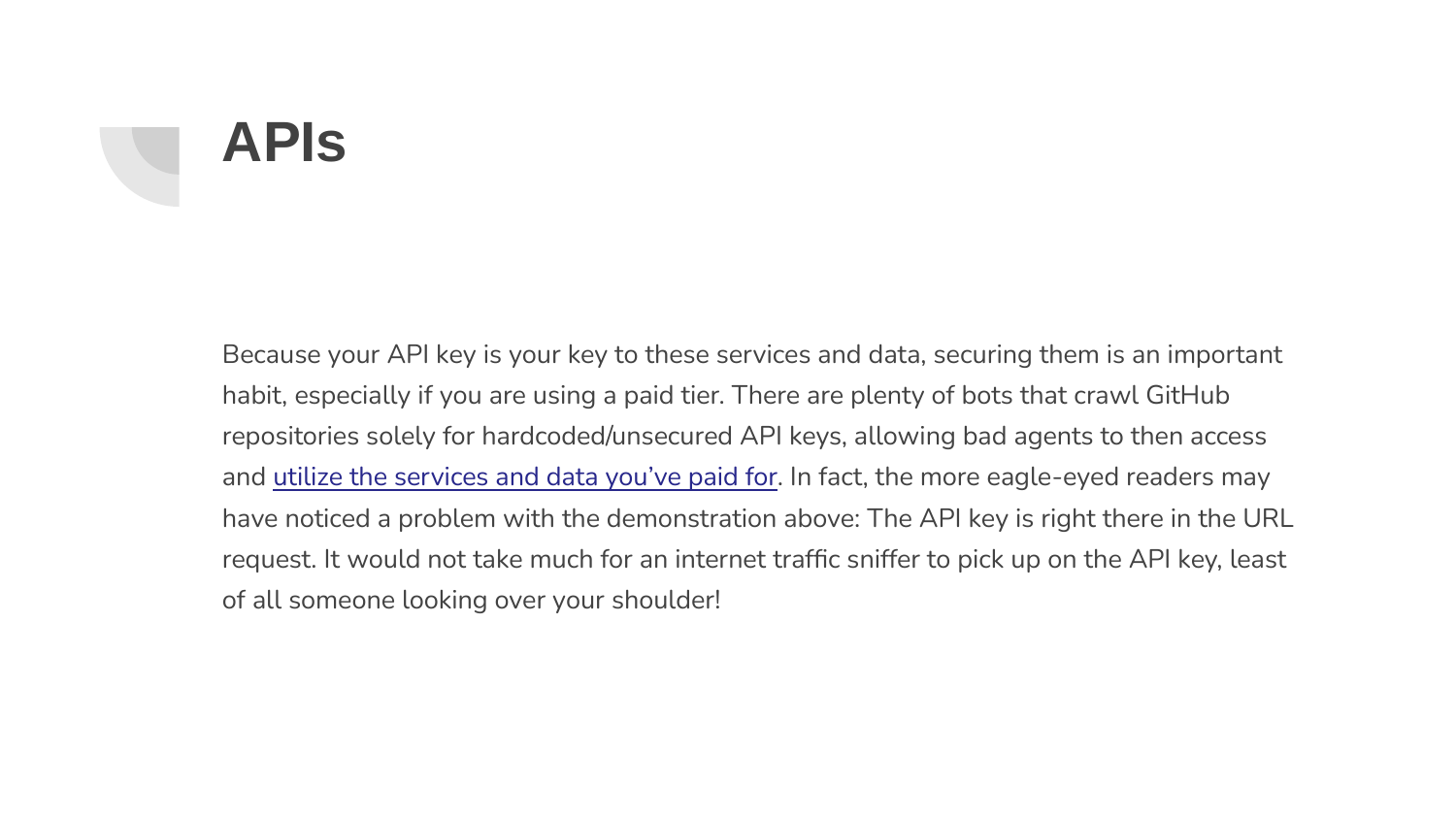

# APIs
Because your API key is your key to these services and data, securing them is an important habit, especially if you are using a paid tier. There are plenty of bots that crawl GitHub repositories solely for hardcoded/unsecured API keys, allowing bad agents to then access and utilize the services and data you’ve paid for. In fact, the more eagle-eyed readers may have noticed a problem with the demonstration above: The API key is right there in the URL request. It would not take much for an internet traffic sniffer to pick up on the API key, least of all someone looking over your shoulder!